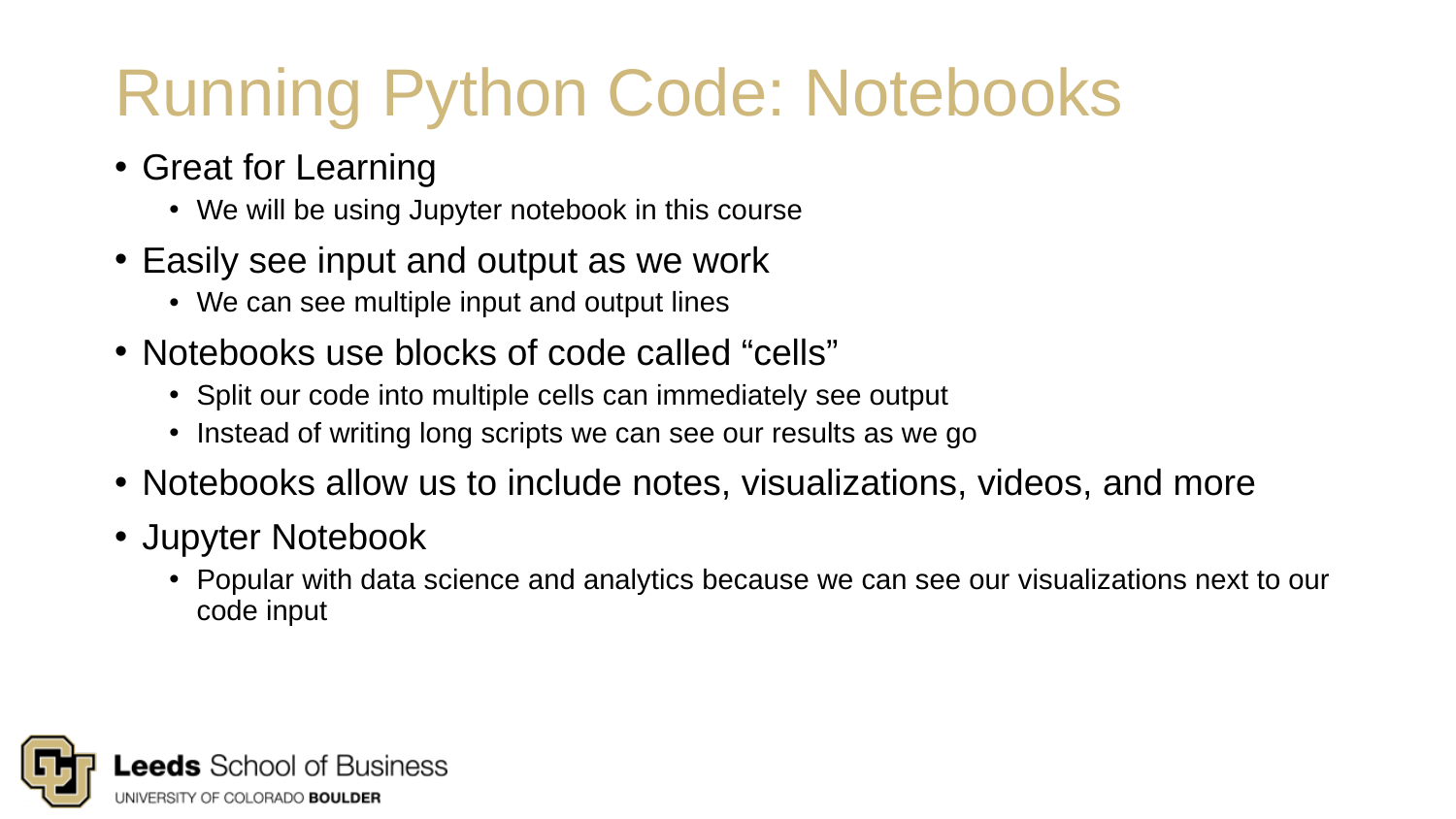

# Running Python Code: Notebooks
Great for Learning
We will be using Jupyter notebook in this course
Easily see input and output as we work
We can see multiple input and output lines
Notebooks use blocks of code called “cells”
Split our code into multiple cells can immediately see output
Instead of writing long scripts we can see our results as we go
Notebooks allow us to include notes, visualizations, videos, and more
Jupyter Notebook
Popular with data science and analytics because we can see our visualizations next to our code input